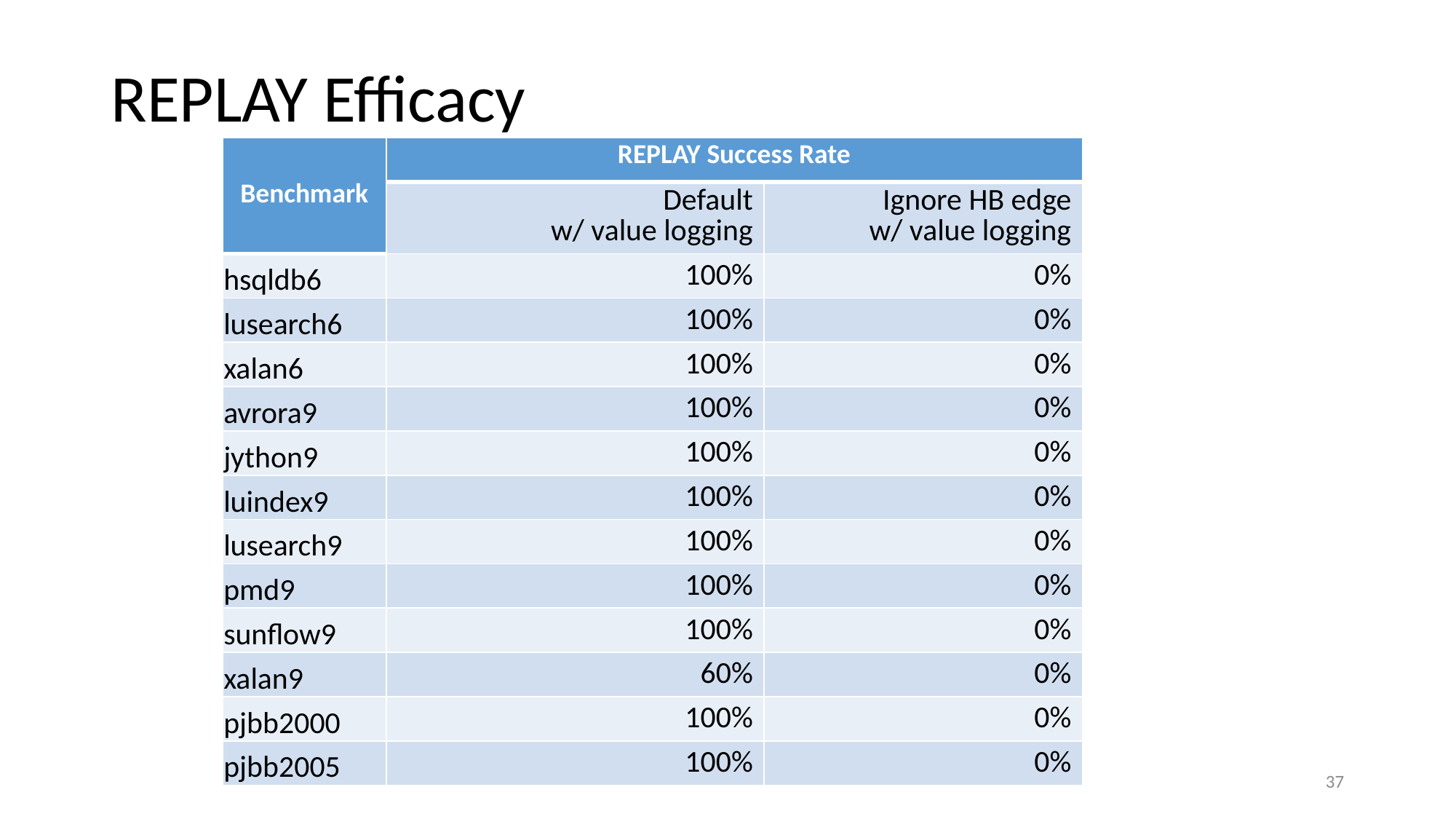

# REPLAY Efficacy
| Benchmark | REPLAY Success Rate |  |
| --- | --- | --- |
|  | Default w/ value logging | Ignore HB edge w/ value logging |
| hsqldb6 | 100% | 0% |
| lusearch6 | 100% | 0% |
| xalan6 | 100% | 0% |
| avrora9 | 100% | 0% |
| jython9 | 100% | 0% |
| luindex9 | 100% | 0% |
| lusearch9 | 100% | 0% |
| pmd9 | 100% | 0% |
| sunflow9 | 100% | 0% |
| xalan9 | 60% | 0% |
| pjbb2000 | 100% | 0% |
| pjbb2005 | 100% | 0% |
37